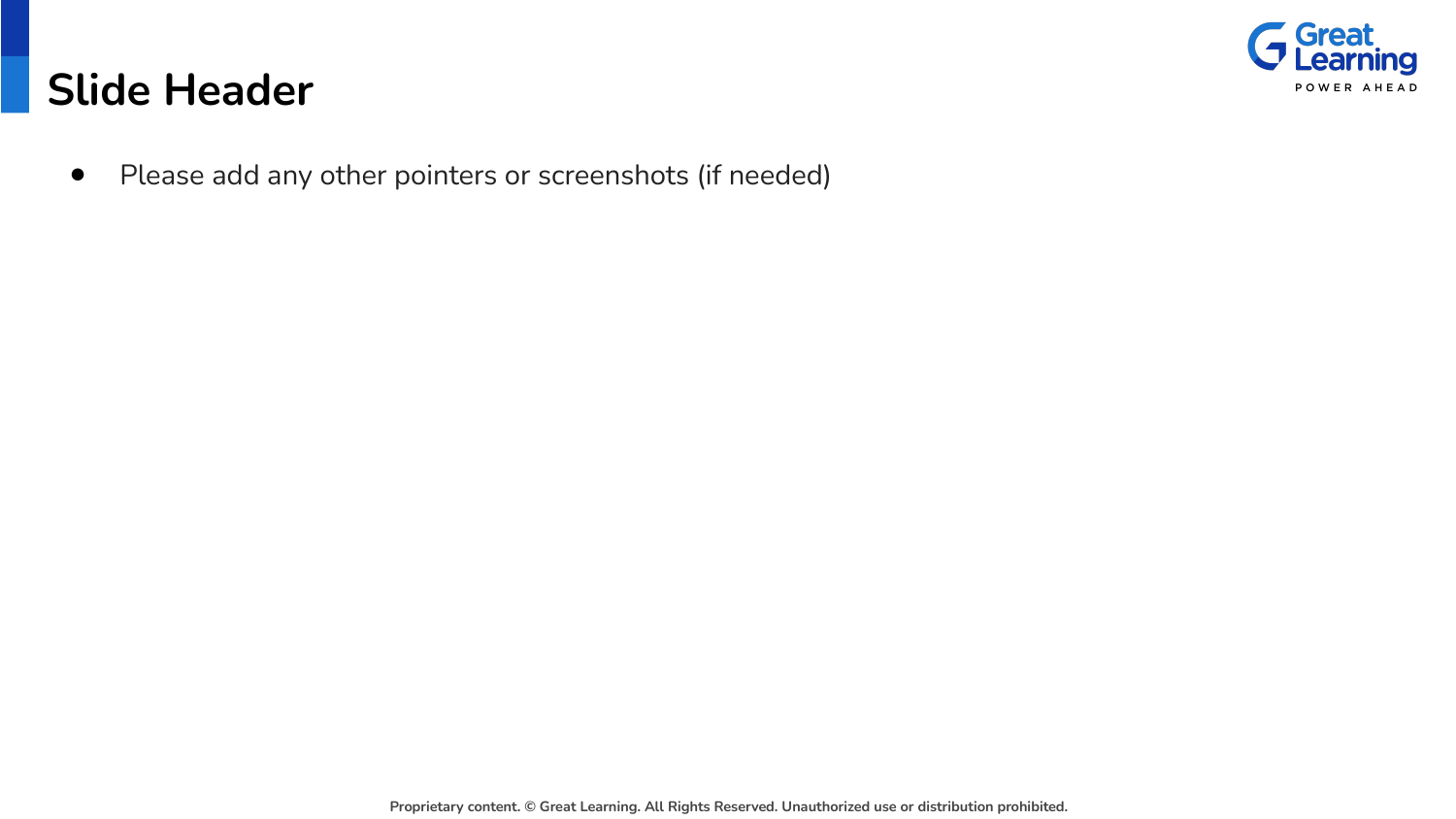

# Slide Header
Please add any other pointers or screenshots (if needed)